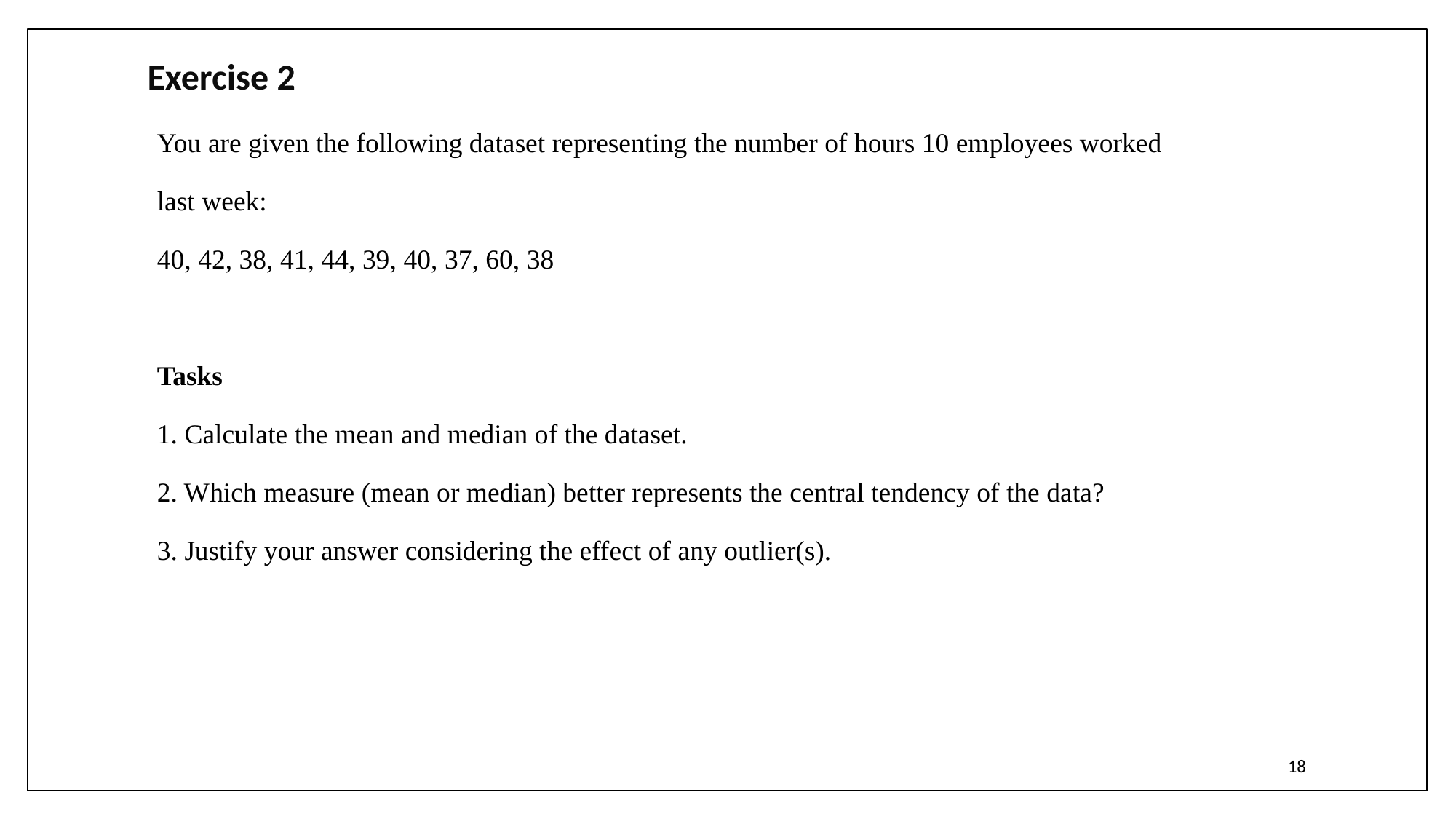

Exercise 2
You are given the following dataset representing the number of hours 10 employees worked
last week:
40, 42, 38, 41, 44, 39, 40, 37, 60, 38

Tasks
1. Calculate the mean and median of the dataset.
2. Which measure (mean or median) better represents the central tendency of the data?
3. Justify your answer considering the effect of any outlier(s).
18